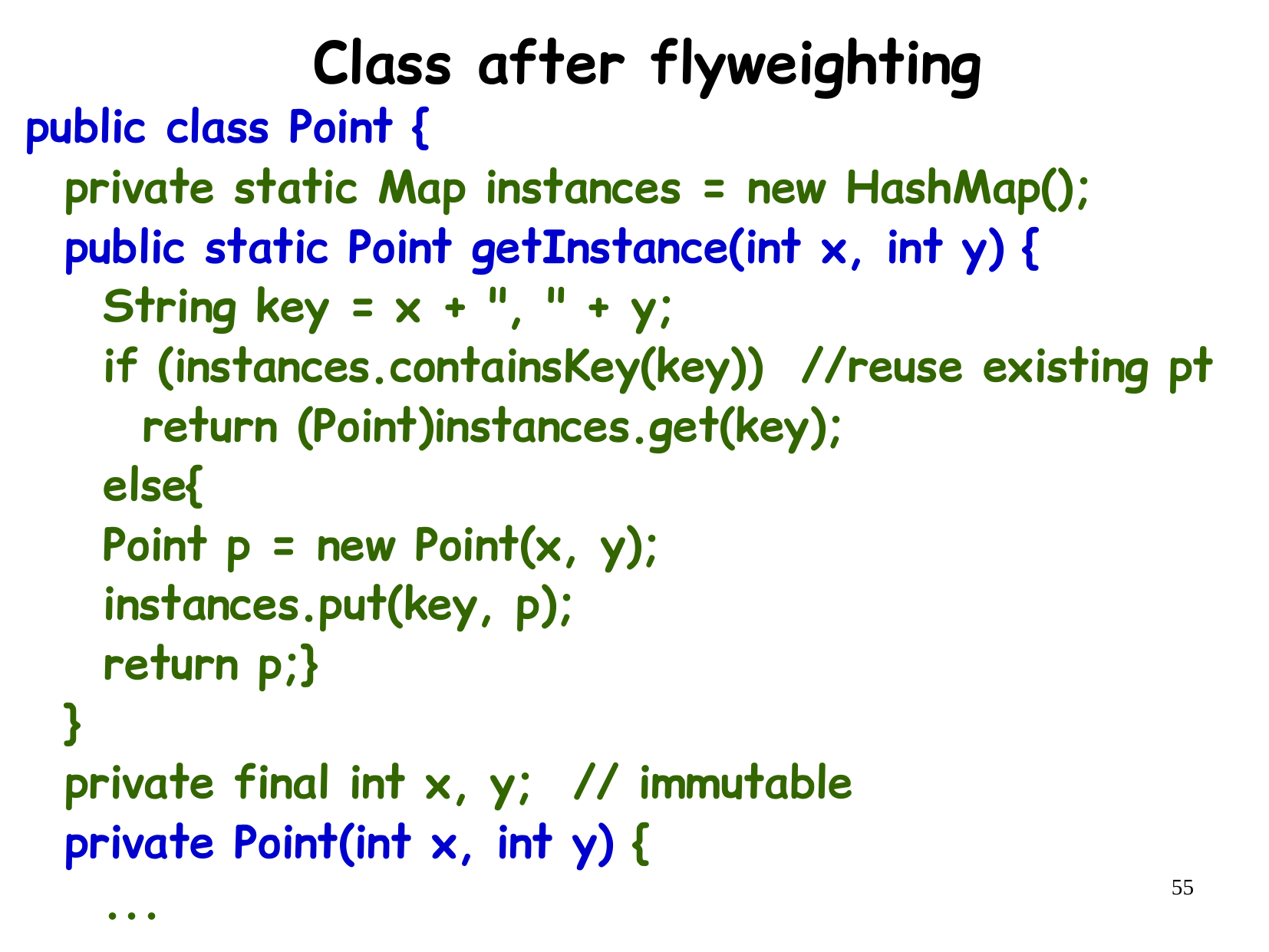

Class after flyweighting
public class Point {
  private static Map instances = new HashMap();
  public static Point getInstance(int x, int y) {
    String key = x + ", " + y;
    if (instances.containsKey(key))  //reuse existing pt
      return (Point)instances.get(key);
    else{
    Point p = new Point(x, y);
    instances.put(key, p);
    return p;}
  }
  private final int x, y;  // immutable
  private Point(int x, int y) {
    ...